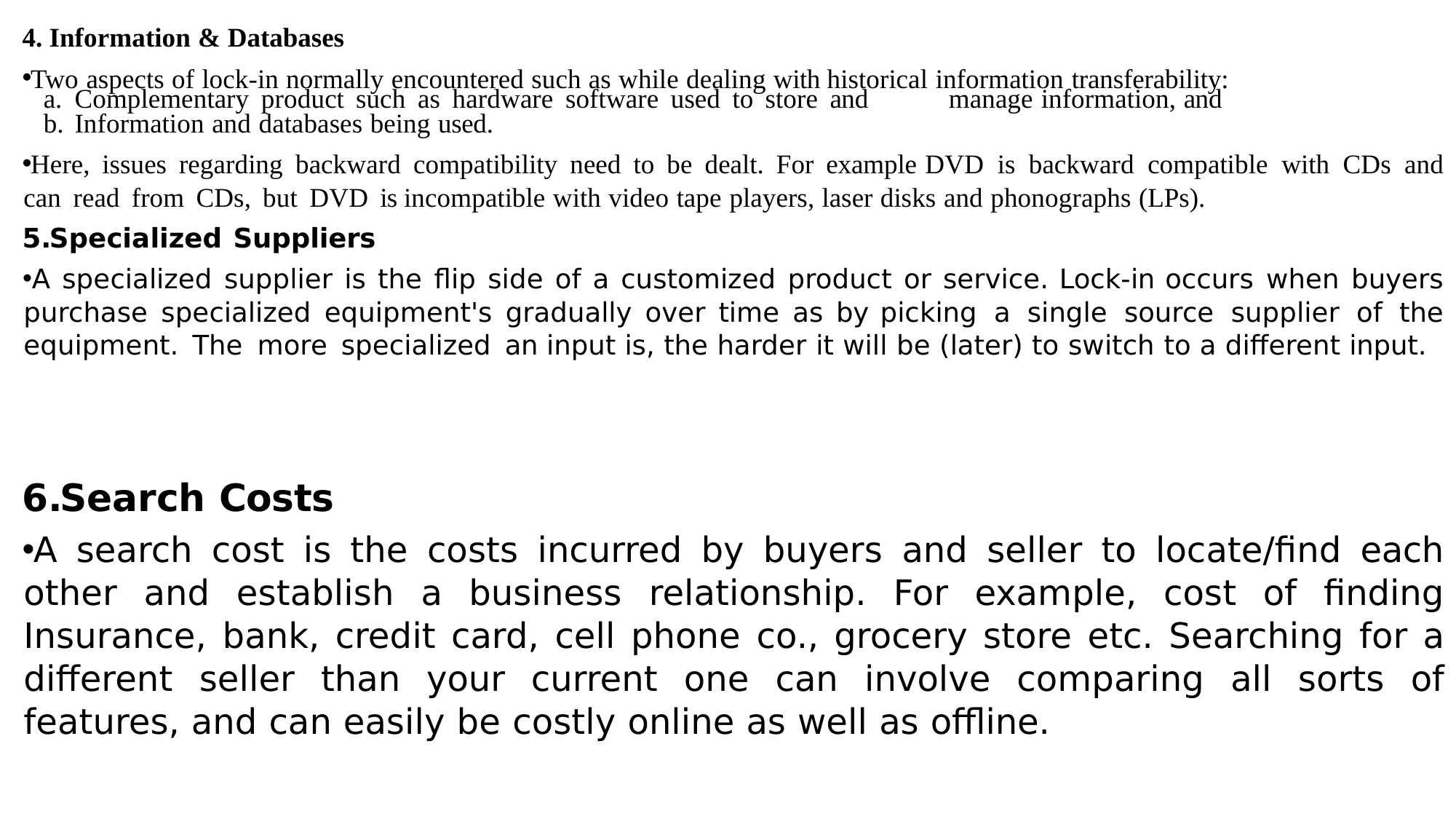

Information & Databases
Two aspects of lock-in normally encountered such as while dealing with historical information transferability:
Complementary product such as hardware software used to store and 	manage information, and
Information and databases being used.
Here, issues regarding backward compatibility need to be dealt. For example DVD is backward compatible with CDs and can read from CDs, but DVD is incompatible with video tape players, laser disks and phonographs (LPs).
Specialized Suppliers
A specialized supplier is the flip side of a customized product or service. Lock-in occurs when buyers purchase specialized equipment's gradually over time as by picking a single source supplier of the equipment. The more specialized an input is, the harder it will be (later) to switch to a different input.

Search Costs
A search cost is the costs incurred by buyers and seller to locate/find each other  and  establish  a  business  relationship.  For  example,  cost  of  finding Insurance, bank, credit card, cell phone co., grocery store etc. Searching for a different  seller  than  your  current  one  can  involve  comparing  all  sorts  of features, and can easily be costly online as well as offline.